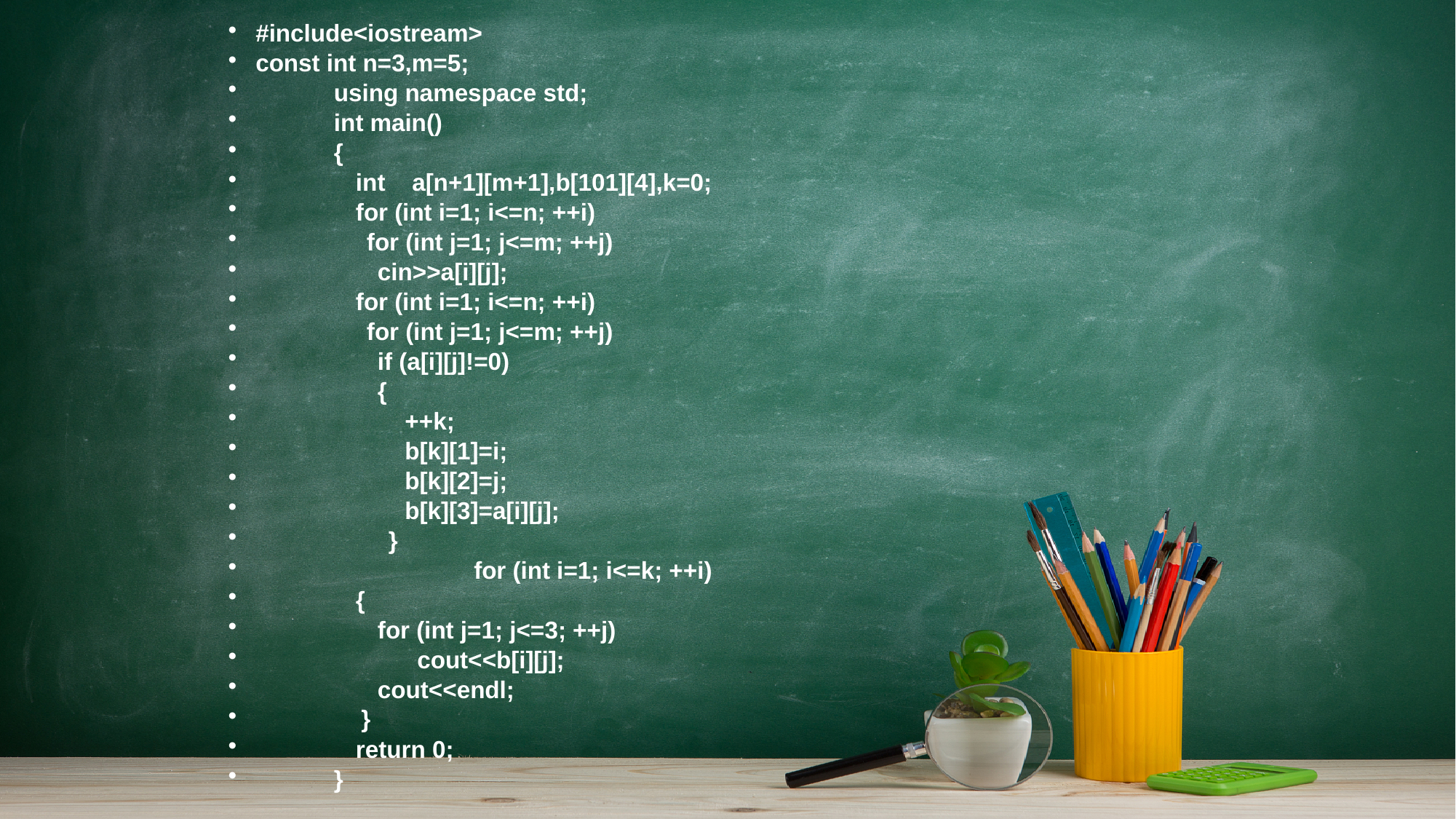

#include<iostream>
const int n=3,m=5;
　　　using namespace std;
　　　int main()
　　　{
　　　    int    a[n+1][m+1],b[101][4],k=0;
　　　    for (int i=1; i<=n; ++i)
　　　      for (int j=1; j<=m; ++j)
　　　        cin>>a[i][j];
　　　    for (int i=1; i<=n; ++i)
　　　      for (int j=1; j<=m; ++j)
　　　        if (a[i][j]!=0)
　　　        {
　　　             ++k;
　　　             b[k][1]=i;
　　　             b[k][2]=j;
　　　             b[k][3]=a[i][j];
　　　          }
		for (int i=1; i<=k; ++i)
　　　    {
　　　        for (int j=1; j<=3; ++j)
                        cout<<b[i][j];
　　　        cout<<endl;
　　　     }
　　　    return 0;
　　　}